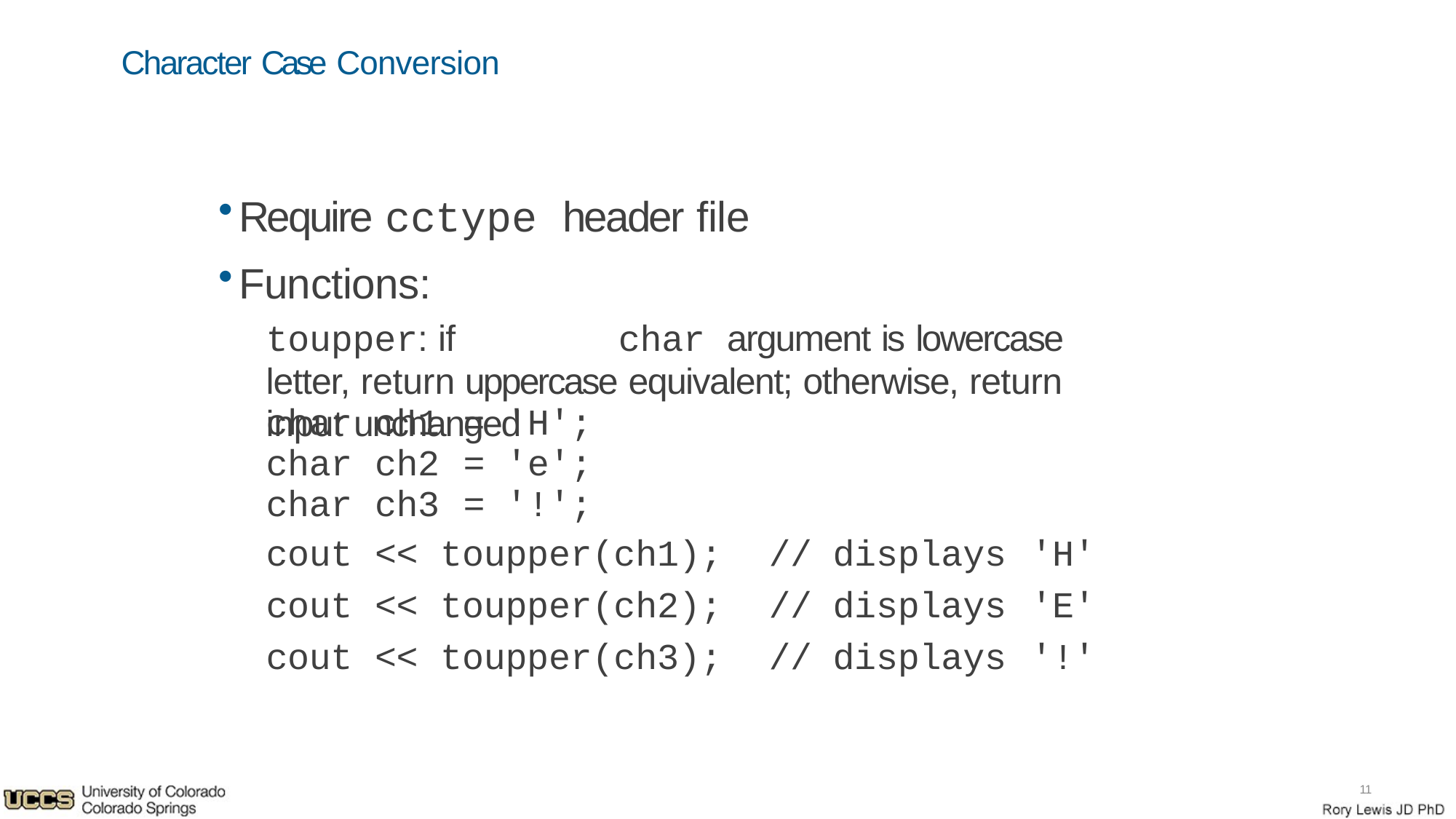

Character Case Conversion

Require cctype header file
Functions:
toupper: if	char argument is lowercase letter, return uppercase equivalent; otherwise, return input unchanged
| char | ch1 | = | 'H'; |  |  |  |
| --- | --- | --- | --- | --- | --- | --- |
| char | ch2 | = | 'e'; |  |  |  |
| char | ch3 | = | '!'; |  |  |  |
| cout | << | toupper(ch1); |  | // | displays | 'H' |
| cout | << | toupper(ch2); |  | // | displays | 'E' |
| cout | << | toupper(ch3); |  | // | displays | '!' |
11